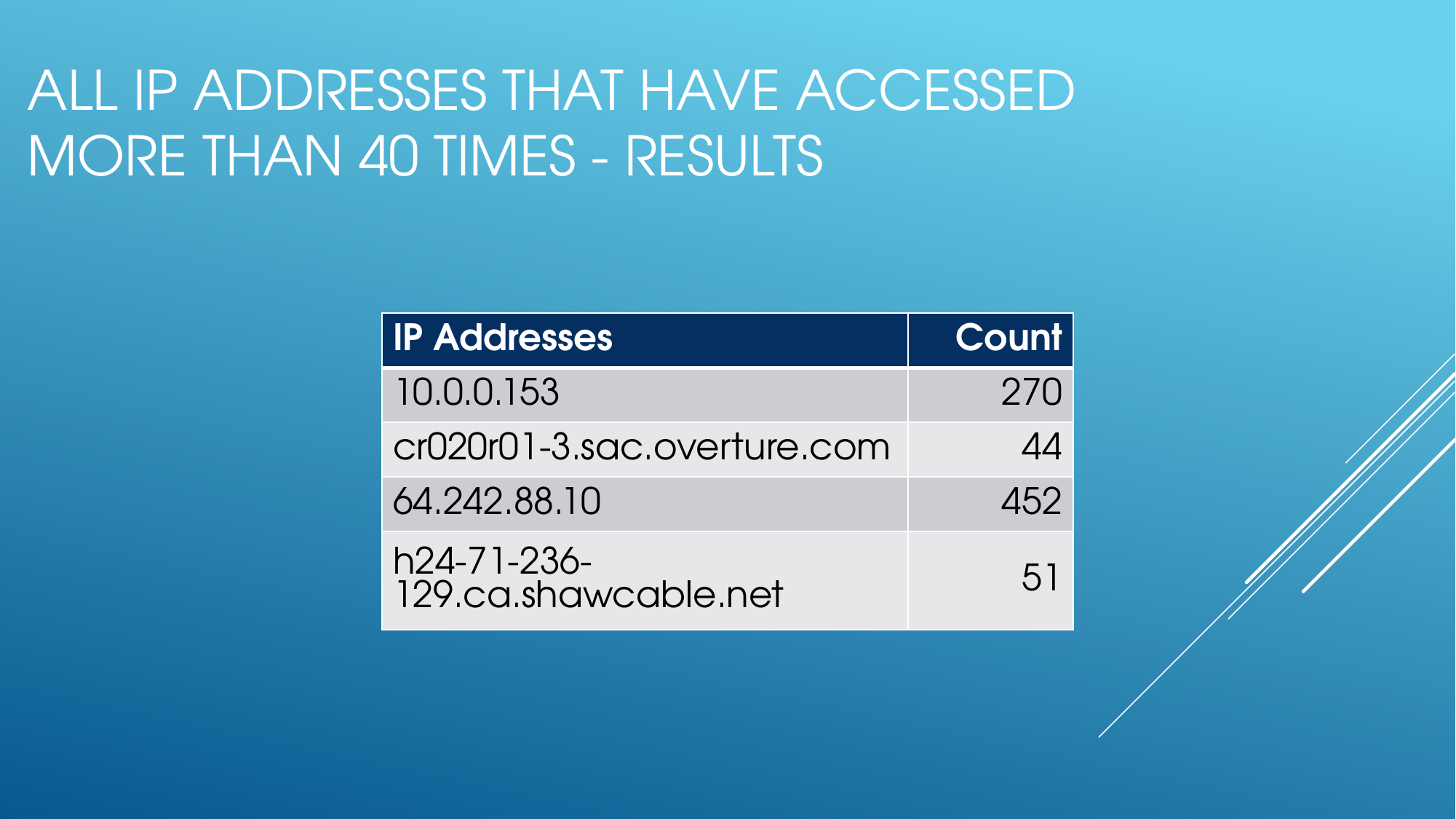

# All IP Addresses that have accessed more than 40 times - results
| IP Addresses | Count |
| --- | --- |
| 10.0.0.153 | 270 |
| cr020r01-3.sac.overture.com | 44 |
| 64.242.88.10 | 452 |
| h24-71-236-129.ca.shawcable.net | 51 |